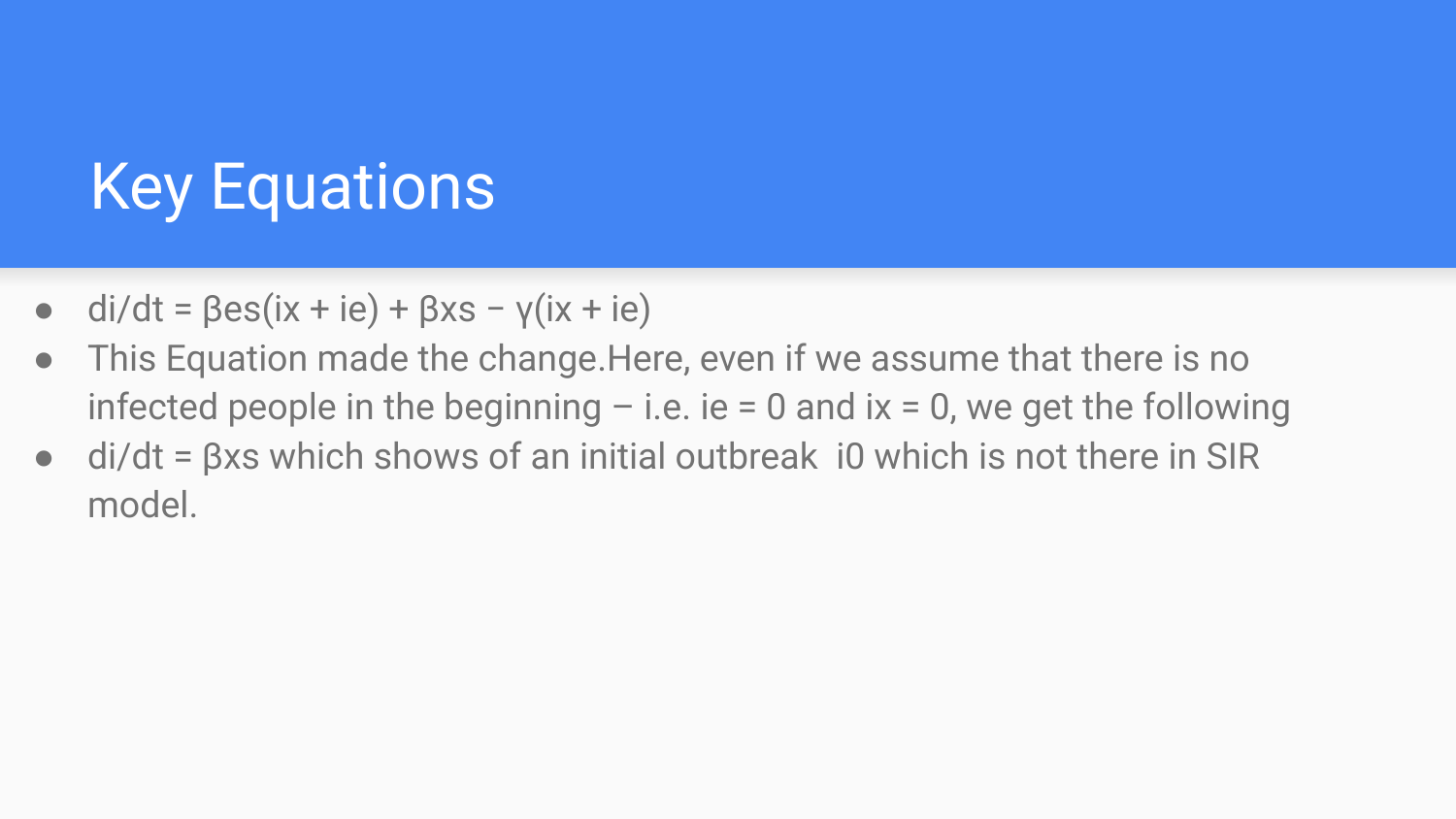

# Key Equations
di/dt = βes(ix + ie) + βxs − γ(ix + ie)
This Equation made the change.Here, even if we assume that there is no infected people in the beginning – i.e. ie = 0 and ix = 0, we get the following
di/dt = βxs which shows of an initial outbreak  i0 which is not there in SIR model.